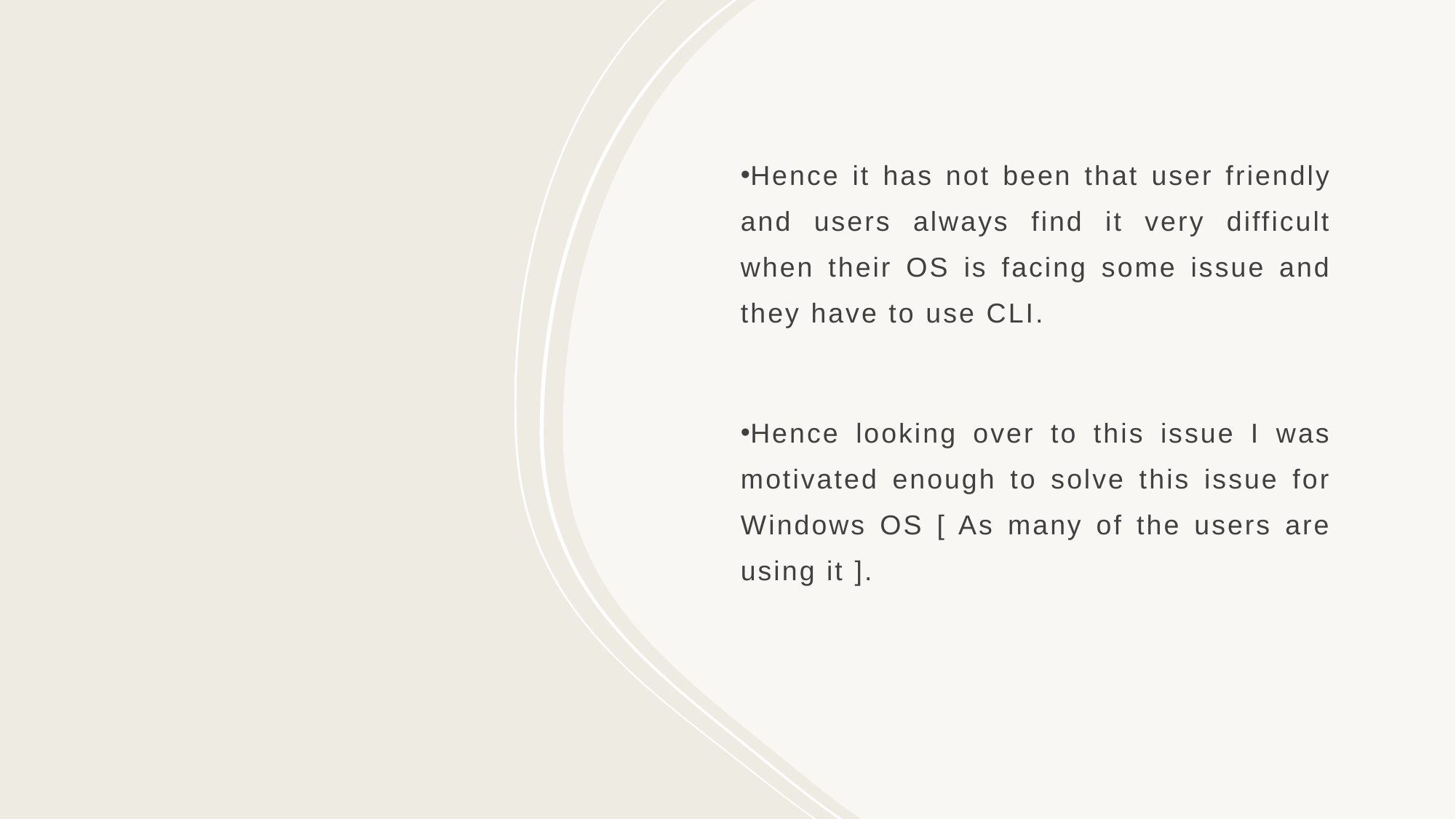

Hence it has not been that user friendly and users always find it very difficult when their OS is facing some issue and they have to use CLI.

Hence looking over to this issue I was motivated enough to solve this issue for Windows OS [ As many of the users are using it ].